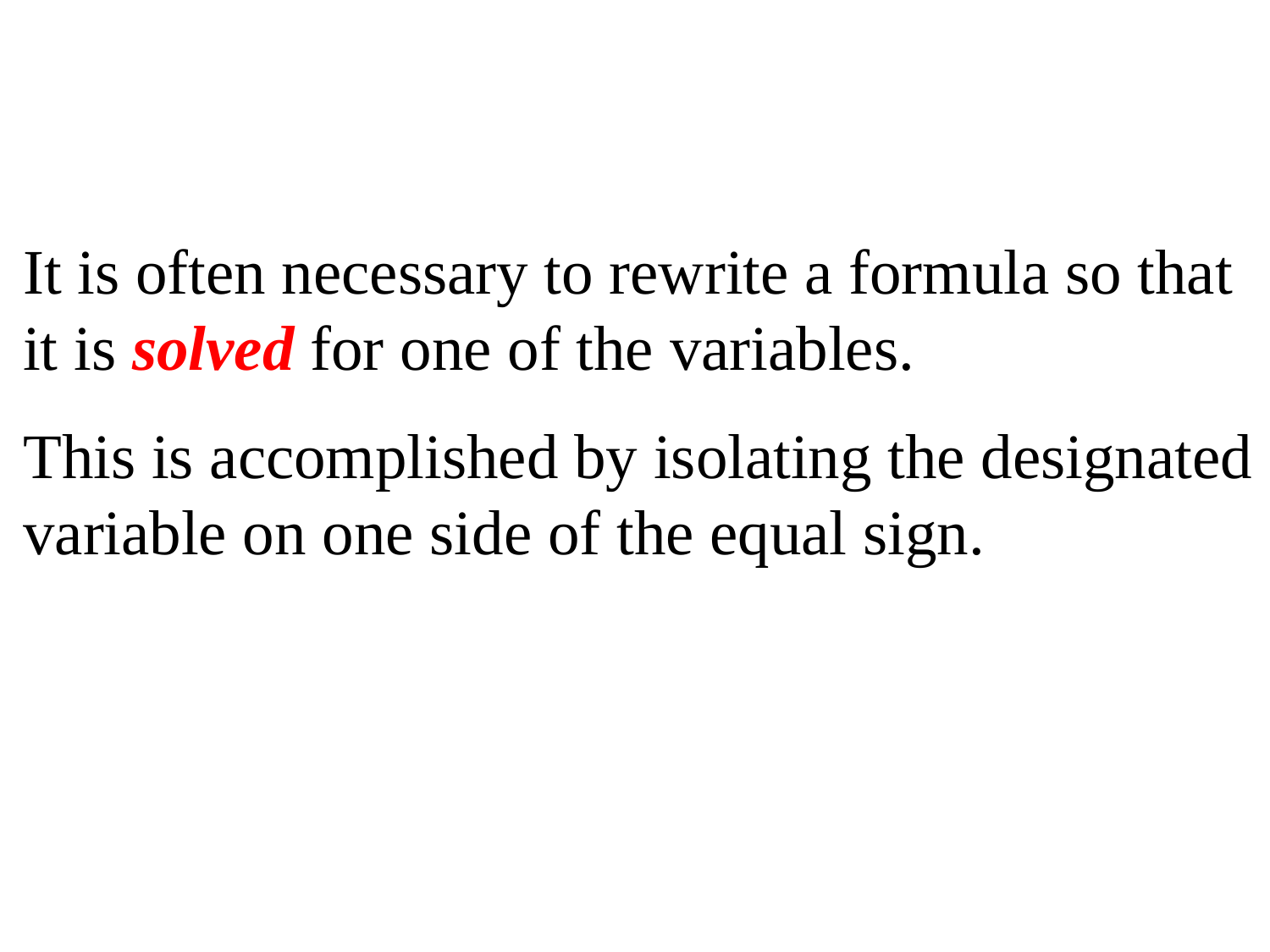

It is often necessary to rewrite a formula so that it is solved for one of the variables.
This is accomplished by isolating the designated variable on one side of the equal sign.